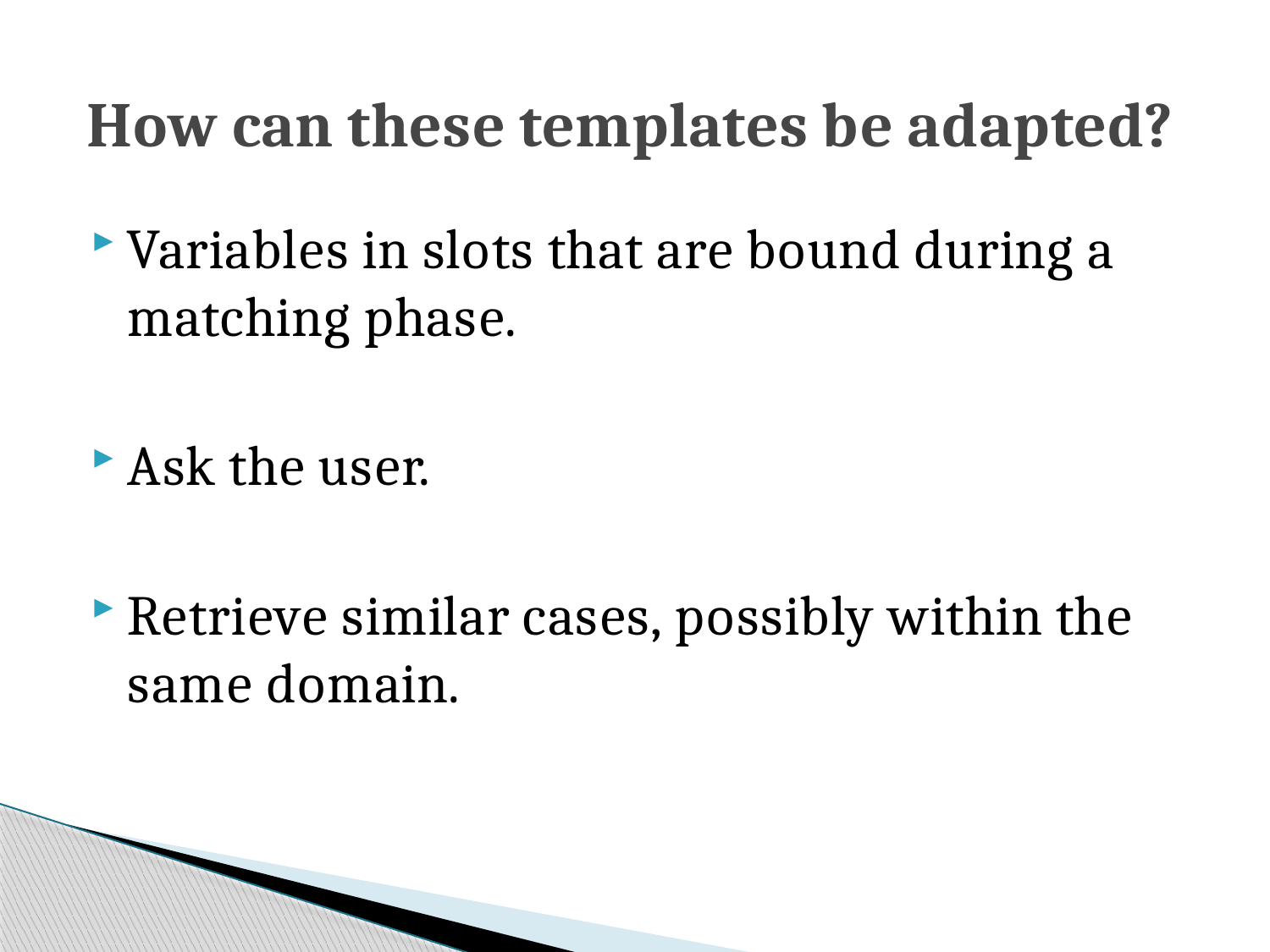

# How can these templates be adapted?
Variables in slots that are bound during a matching phase.

Ask the user.

Retrieve similar cases, possibly within the same domain.